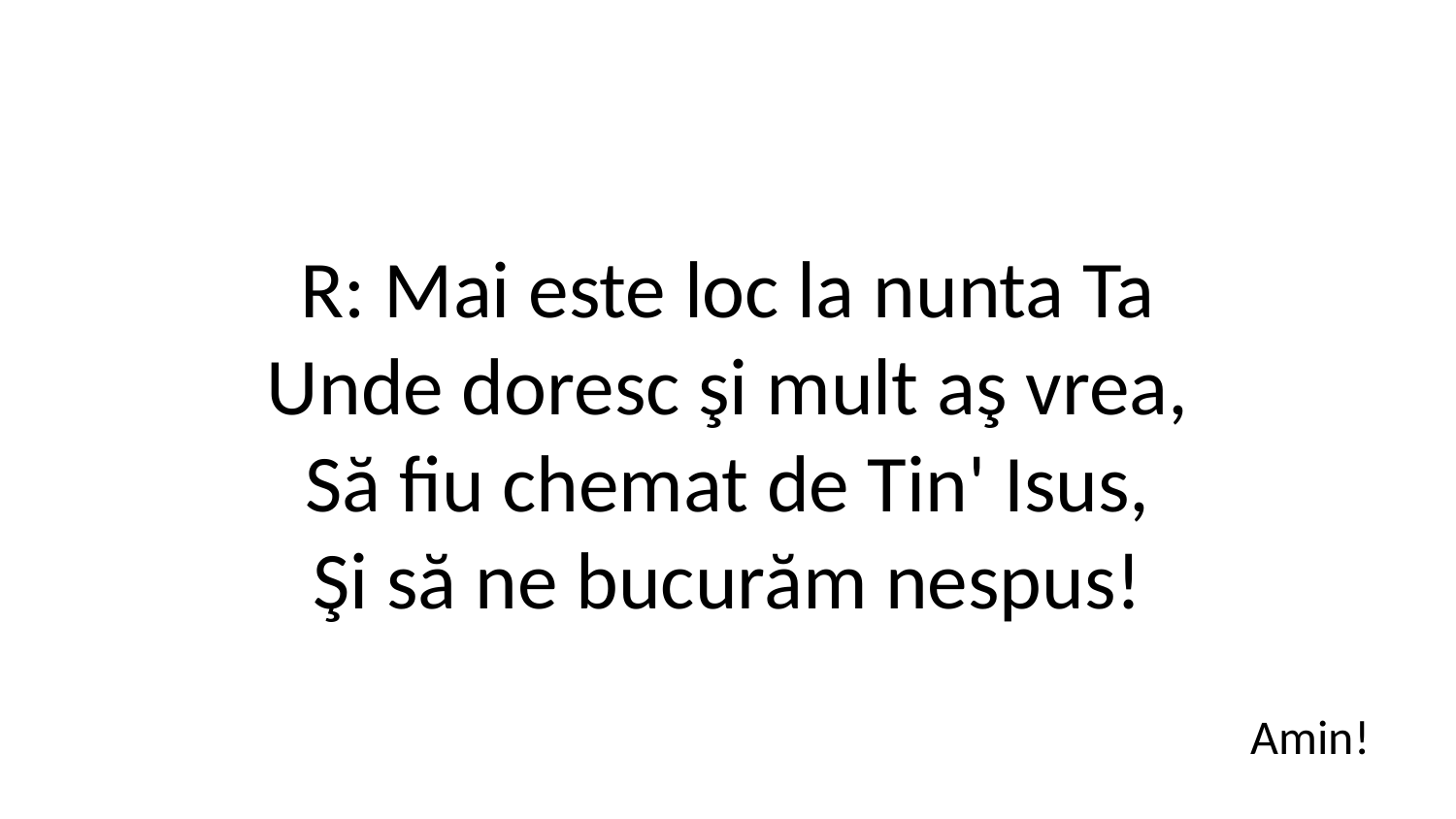

R: Mai este loc la nunta Ta
Unde doresc şi mult aş vrea,
Să fiu chemat de Tin' Isus,
Şi să ne bucurăm nespus!

Amin!